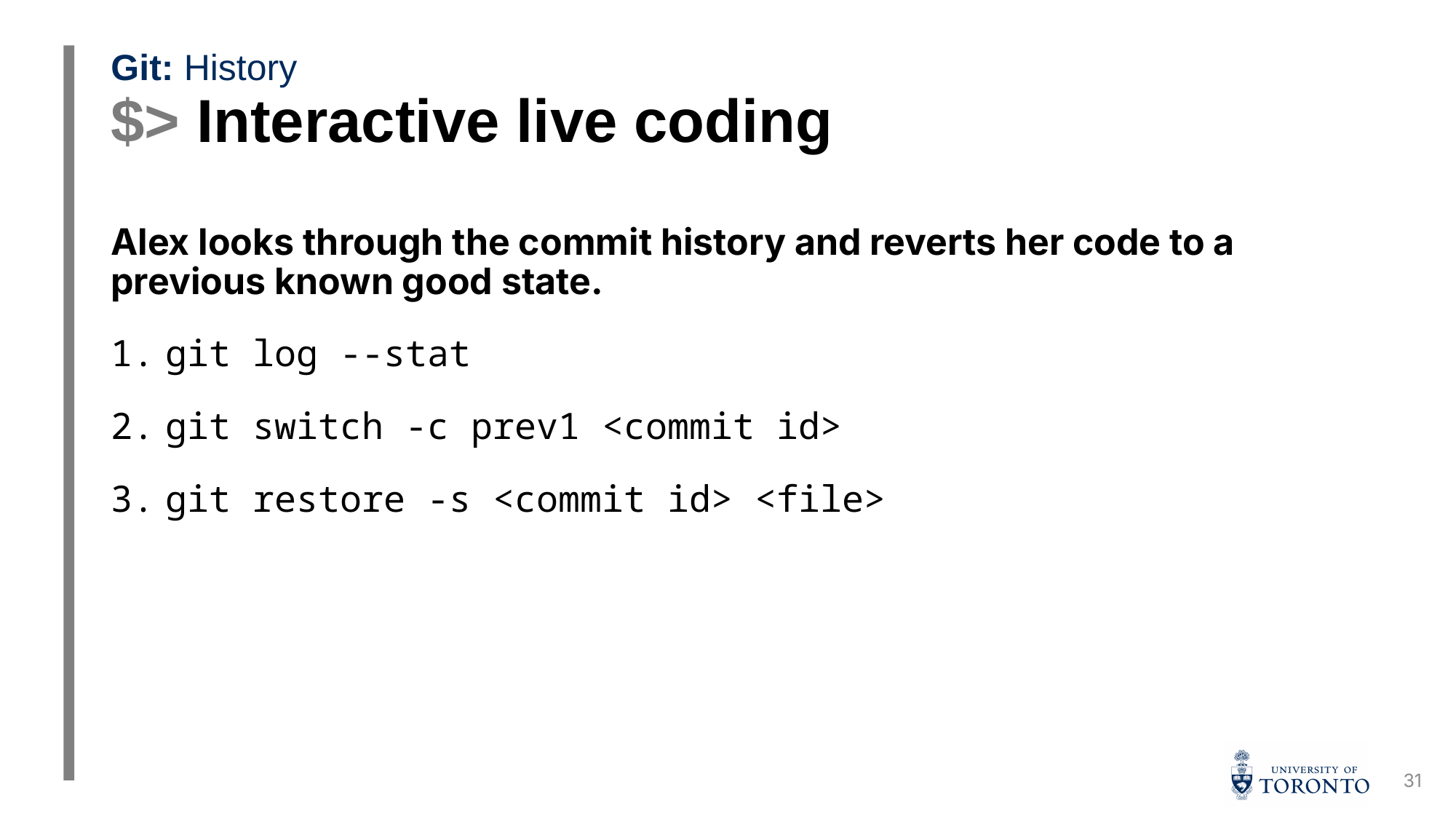

# $> Interactive live coding
Git: History

Alex looks through the commit history and reverts her code to a previous known good state.
git log --stat
git switch -c prev1 <commit id>
git restore -s <commit id> <file>
31